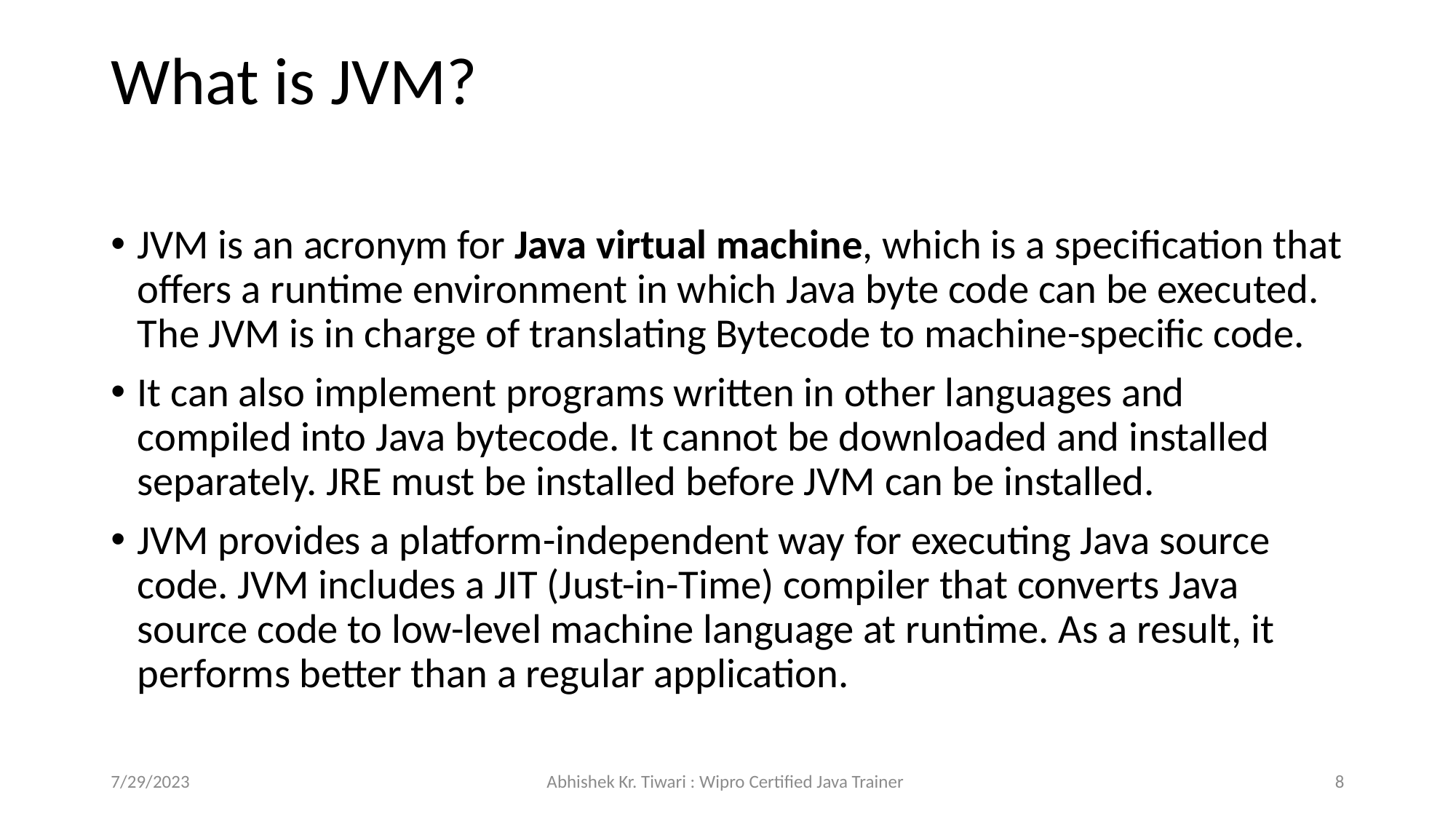

# What is JVM?
JVM is an acronym for Java virtual machine, which is a specification that offers a runtime environment in which Java byte code can be executed. The JVM is in charge of translating Bytecode to machine-specific code.
It can also implement programs written in other languages and compiled into Java bytecode. It cannot be downloaded and installed separately. JRE must be installed before JVM can be installed.
JVM provides a platform-independent way for executing Java source code. JVM includes a JIT (Just-in-Time) compiler that converts Java source code to low-level machine language at runtime. As a result, it performs better than a regular application.

7/29/2023
Abhishek Kr. Tiwari : Wipro Certified Java Trainer
8